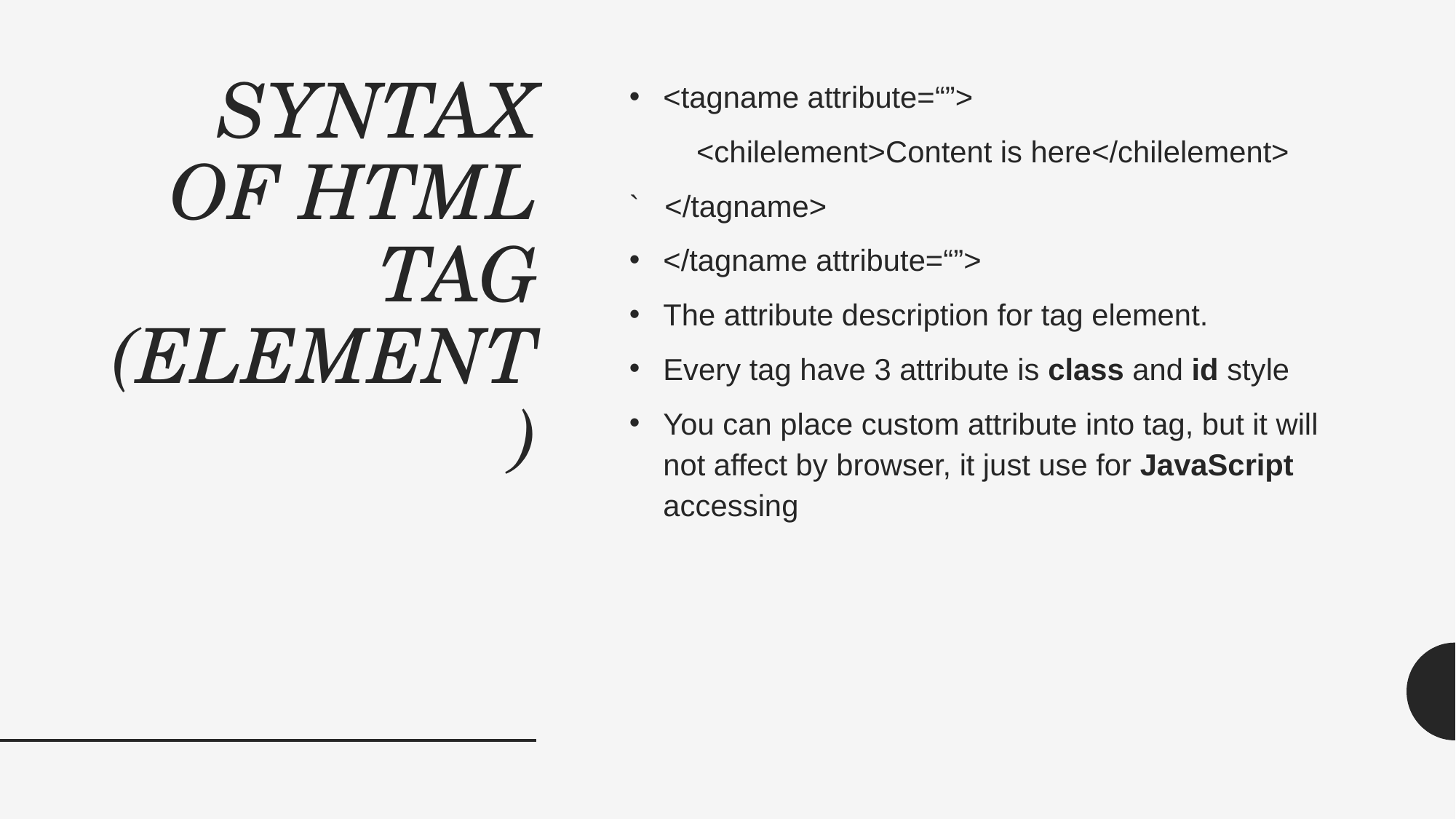

# SYNTAX OF HTML TAG (ELEMENT)
<tagname attribute=“”>
        <chilelement>Content is here</chilelement>
`   </tagname>
</tagname attribute=“”>
The attribute description for tag element.
Every tag have 3 attribute is class and id style
You can place custom attribute into tag, but it will not affect by browser, it just use for JavaScript accessing